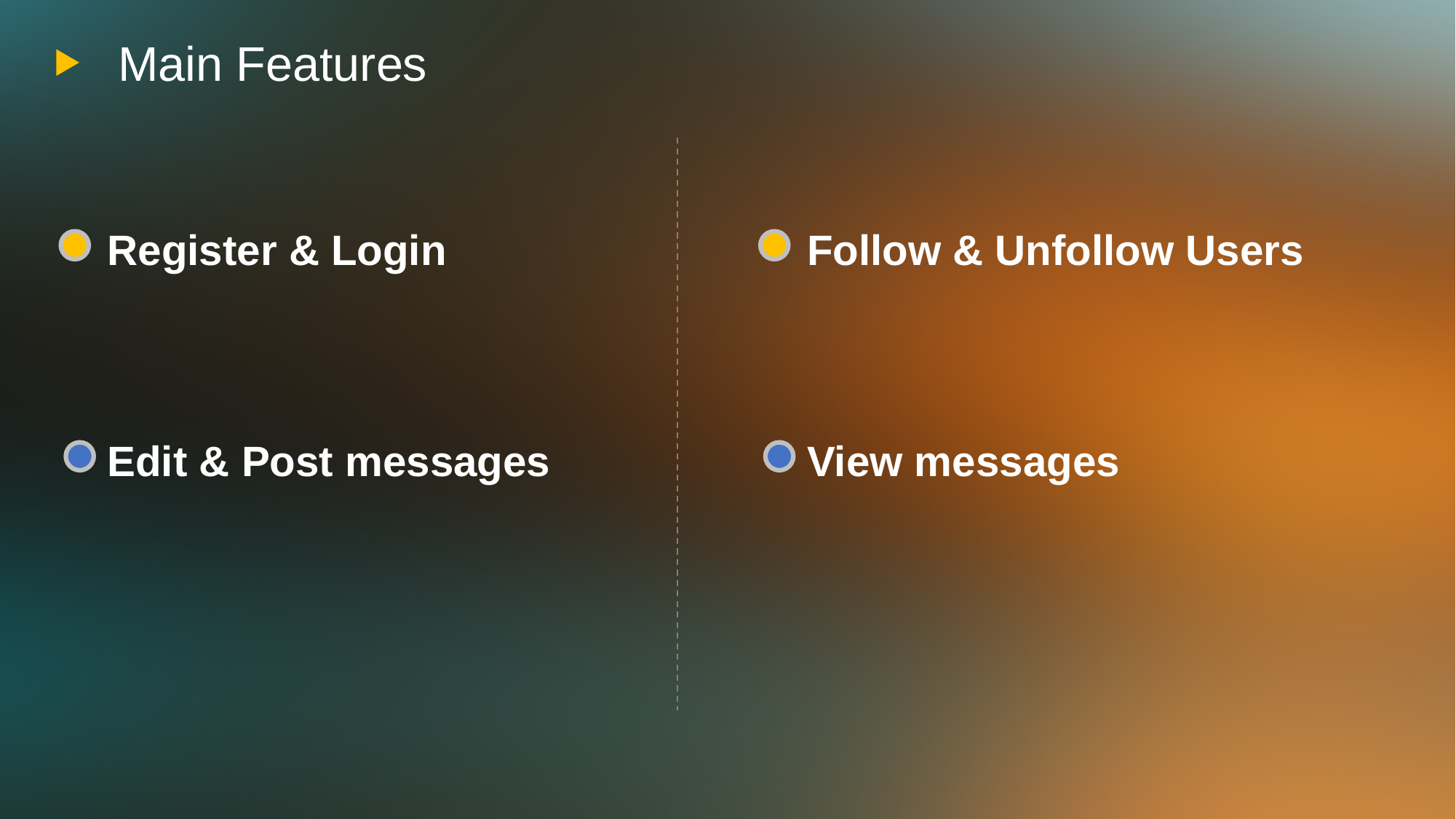

Main Features

Register & Login
Follow & Unfollow Users

Edit & Post messages
View messages